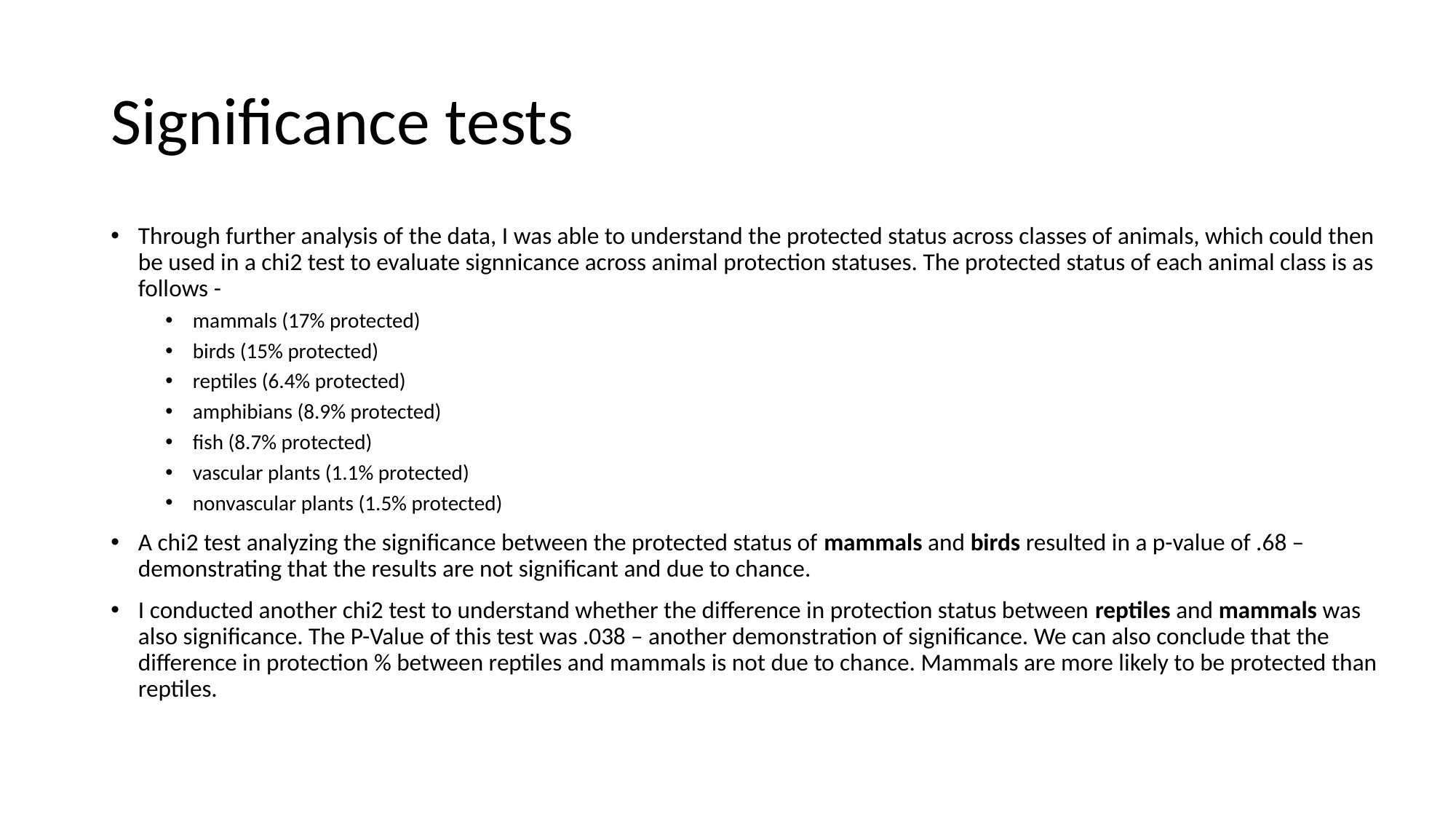

# Significance tests
Through further analysis of the data, I was able to understand the protected status across classes of animals, which could then be used in a chi2 test to evaluate signnicance across animal protection statuses. The protected status of each animal class is as follows -
mammals (17% protected)
birds (15% protected)
reptiles (6.4% protected)
amphibians (8.9% protected)
fish (8.7% protected)
vascular plants (1.1% protected)
nonvascular plants (1.5% protected)
A chi2 test analyzing the significance between the protected status of mammals and birds resulted in a p-value of .68 – demonstrating that the results are not significant and due to chance.
I conducted another chi2 test to understand whether the difference in protection status between reptiles and mammals was also significance. The P-Value of this test was .038 – another demonstration of significance. We can also conclude that the difference in protection % between reptiles and mammals is not due to chance. Mammals are more likely to be protected than reptiles.